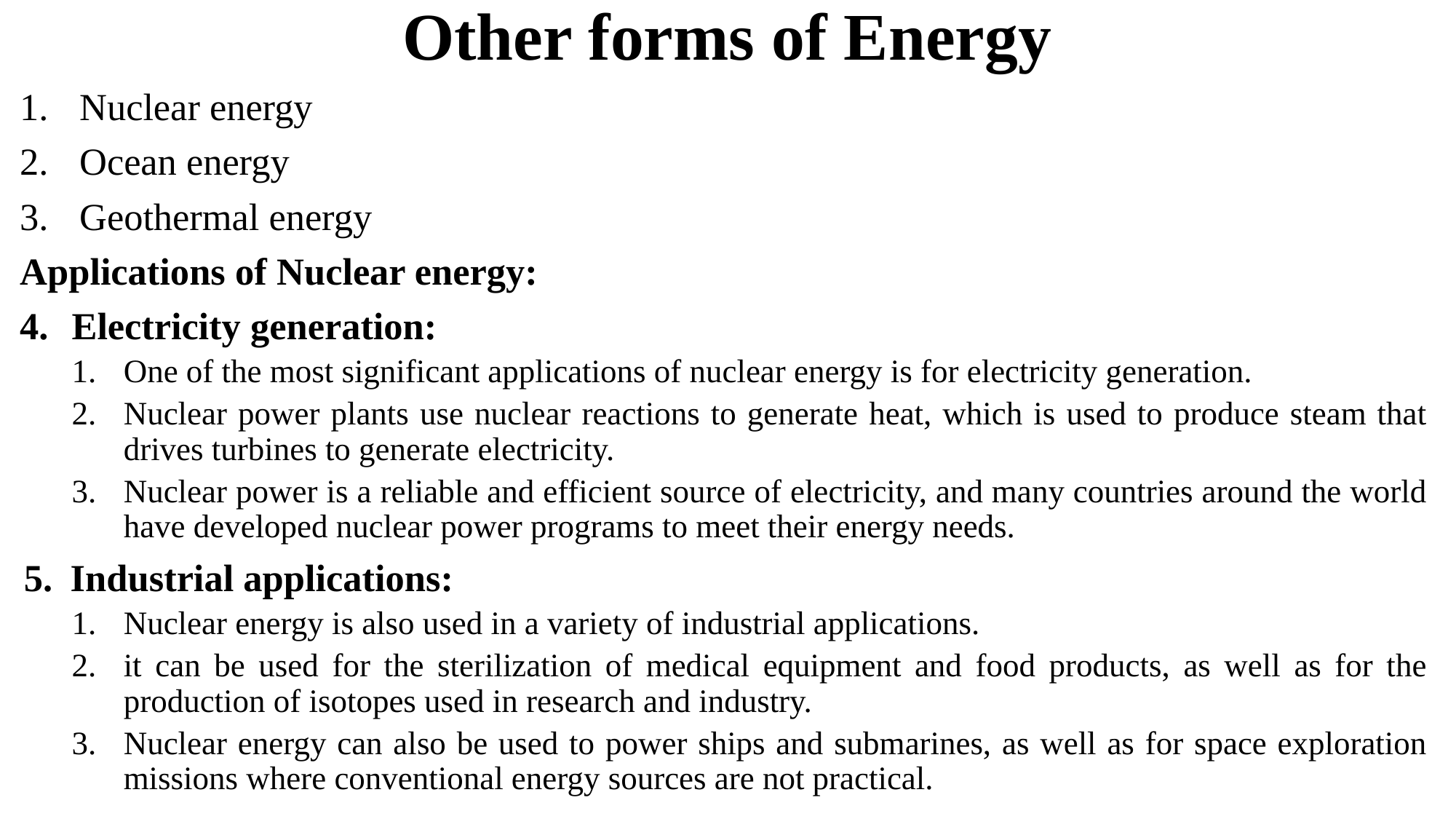

# Other forms of Energy
Nuclear energy
Ocean energy
Geothermal energy
Applications of Nuclear energy:
Electricity generation:
One of the most significant applications of nuclear energy is for electricity generation.
Nuclear power plants use nuclear reactions to generate heat, which is used to produce steam that drives turbines to generate electricity.
Nuclear power is a reliable and efficient source of electricity, and many countries around the world have developed nuclear power programs to meet their energy needs.
Industrial applications:
Nuclear energy is also used in a variety of industrial applications.
it can be used for the sterilization of medical equipment and food products, as well as for the production of isotopes used in research and industry.
Nuclear energy can also be used to power ships and submarines, as well as for space exploration missions where conventional energy sources are not practical.